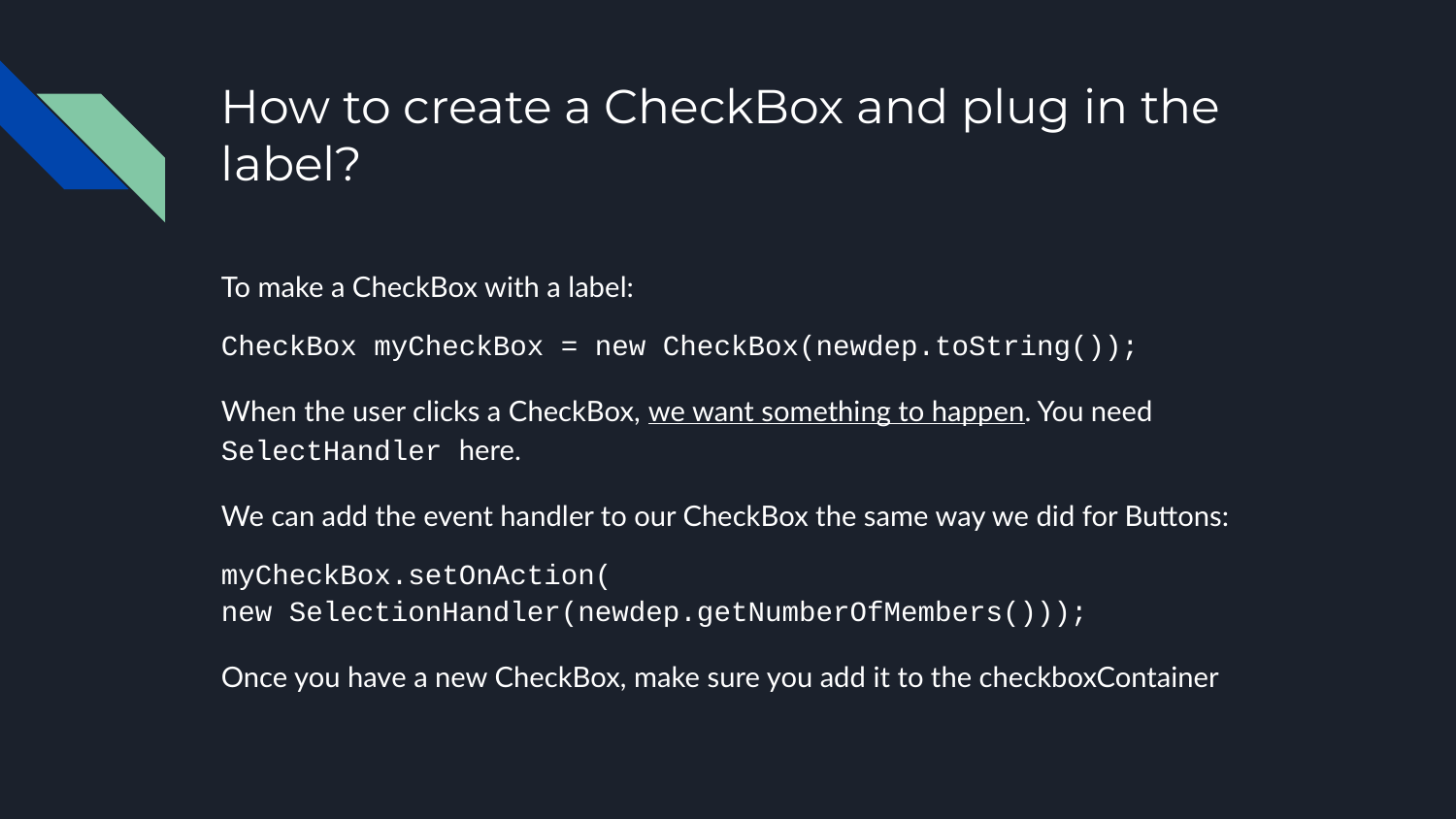

# How to create a CheckBox and plug in the label?
To make a CheckBox with a label:
CheckBox myCheckBox = new CheckBox(newdep.toString());
When the user clicks a CheckBox, we want something to happen. You need SelectHandler here.
We can add the event handler to our CheckBox the same way we did for Buttons:
myCheckBox.setOnAction(
new SelectionHandler(newdep.getNumberOfMembers()));
Once you have a new CheckBox, make sure you add it to the checkboxContainer